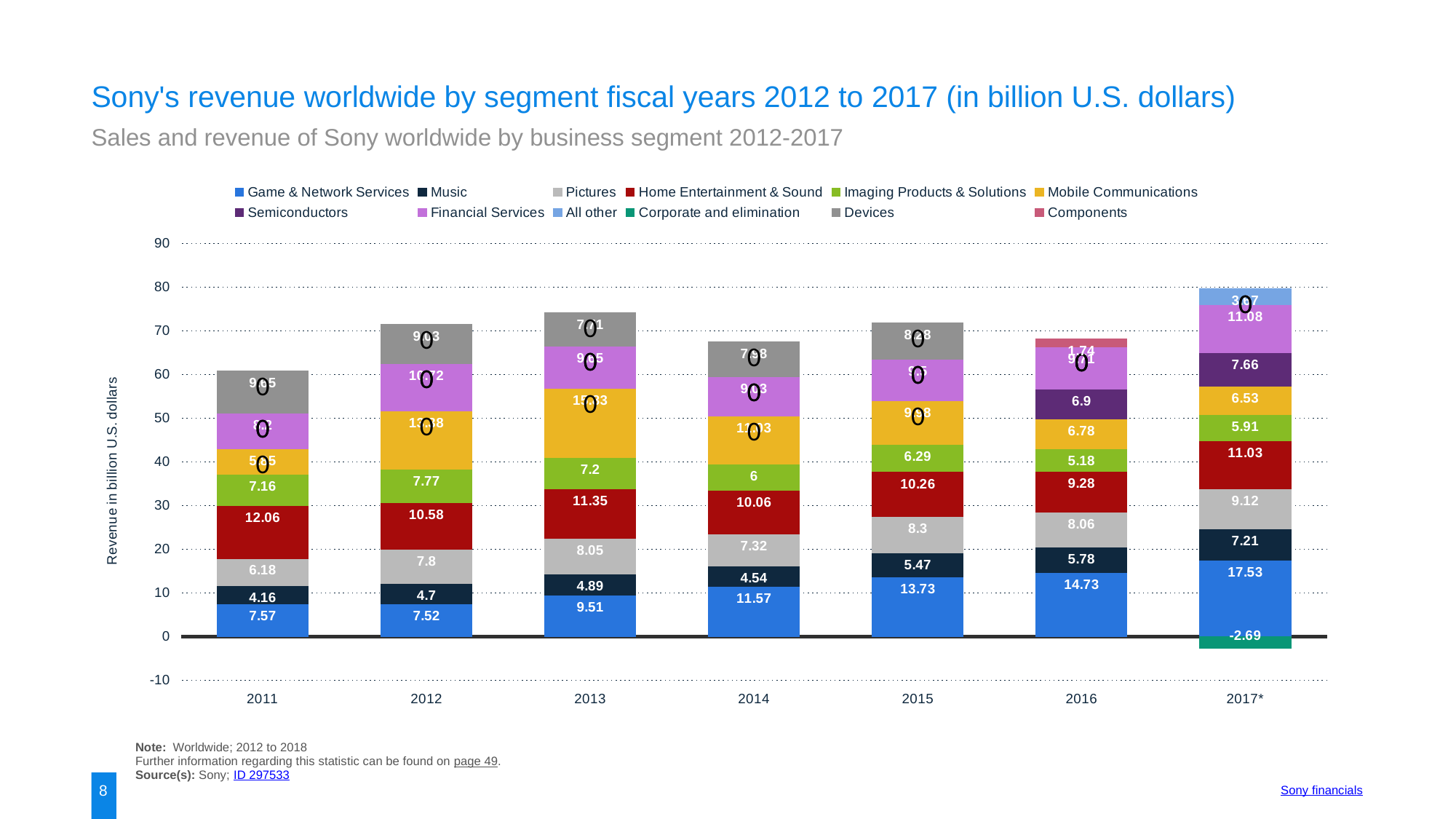

Sony's revenue worldwide by segment fiscal years 2012 to 2017 (in billion U.S. dollars)
Sales and revenue of Sony worldwide by business segment 2012-2017

### Chart:

| Category | Game & Network Services | Music | Pictures | Home Entertainment & Sound | Imaging Products & Solutions | Mobile Communications | Semiconductors | Financial Services | All other | Corporate and elimination | Devices | Components |
|---|---|---|---|---|---|---|---|---|---|---|---|---|
| 2011 | 7.57 | 4.16 | 6.18 | 12.06 | 7.16 | 5.85 | None | 8.2 | None | None | 9.65 | None |
| 2012 | 7.52 | 4.7 | 7.8 | 10.58 | 7.77 | 13.38 | None | 10.72 | None | None | 9.03 | None |
| 2013 | 9.51 | 4.89 | 8.05 | 11.35 | 7.2 | 15.83 | None | 9.65 | None | None | 7.71 | None |
| 2014 | 11.57 | 4.54 | 7.32 | 10.06 | 6.0 | 11.03 | None | 9.03 | None | None | 7.98 | None |
| 2015 | 13.73 | 5.47 | 8.3 | 10.26 | 6.29 | 9.98 | None | 9.5 | None | None | 8.28 | None |
| 2016 | 14.73 | 5.78 | 8.06 | 9.28 | 5.18 | 6.78 | 6.9 | 9.71 | None | None | None | 1.74 |
| 2017* | 17.53 | 7.21 | 9.12 | 11.03 | 5.91 | 6.53 | 7.66 | 11.08 | 3.67 | -2.69 | None | None |
Note:  Worldwide; 2012 to 2018
Further information regarding this statistic can be found on page 49.
Source(s): Sony; ID 297533

8
Sony financials